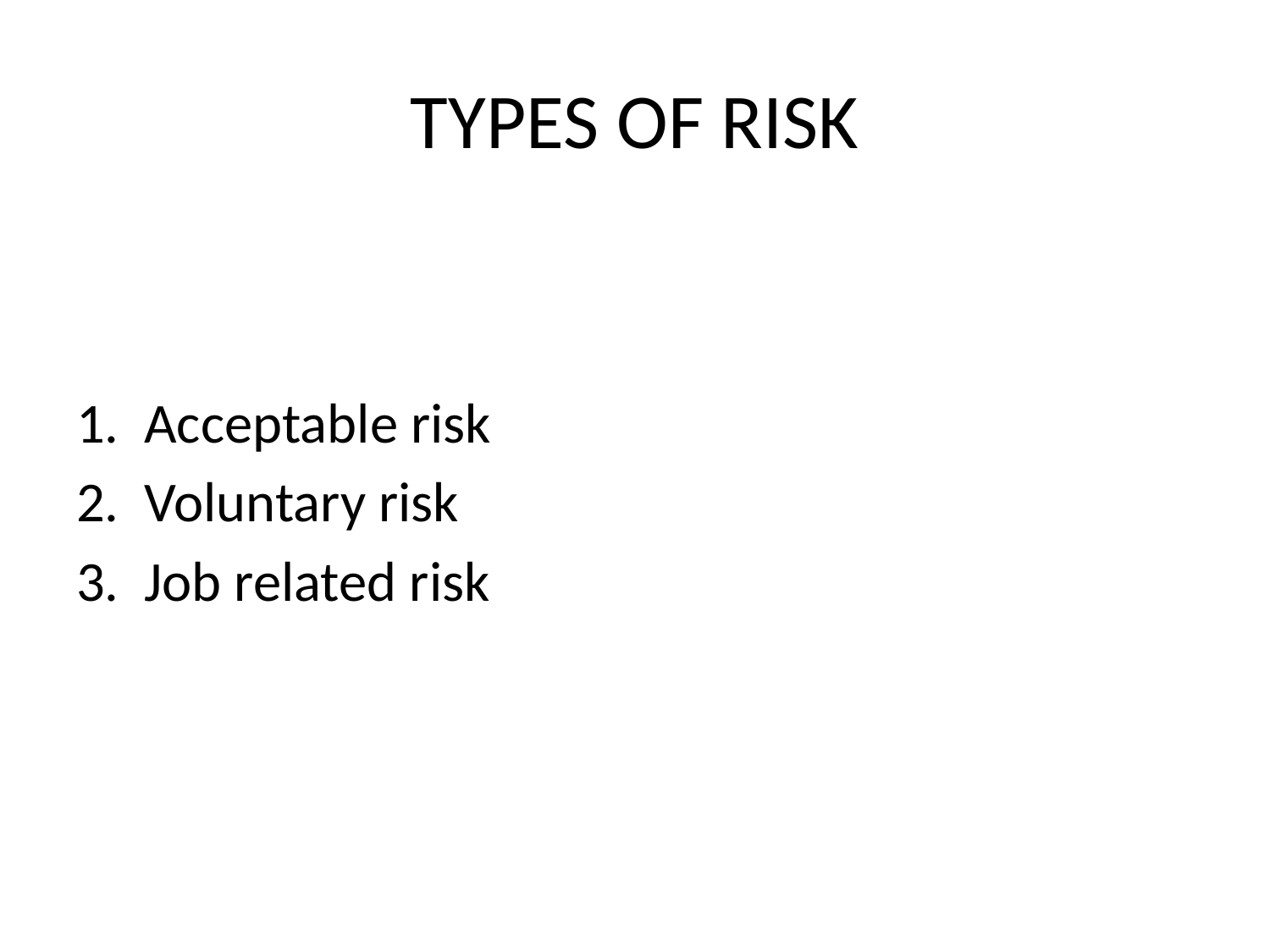

# TYPES OF RISK

1.  Acceptable risk
2.  Voluntary risk
3.  Job related risk